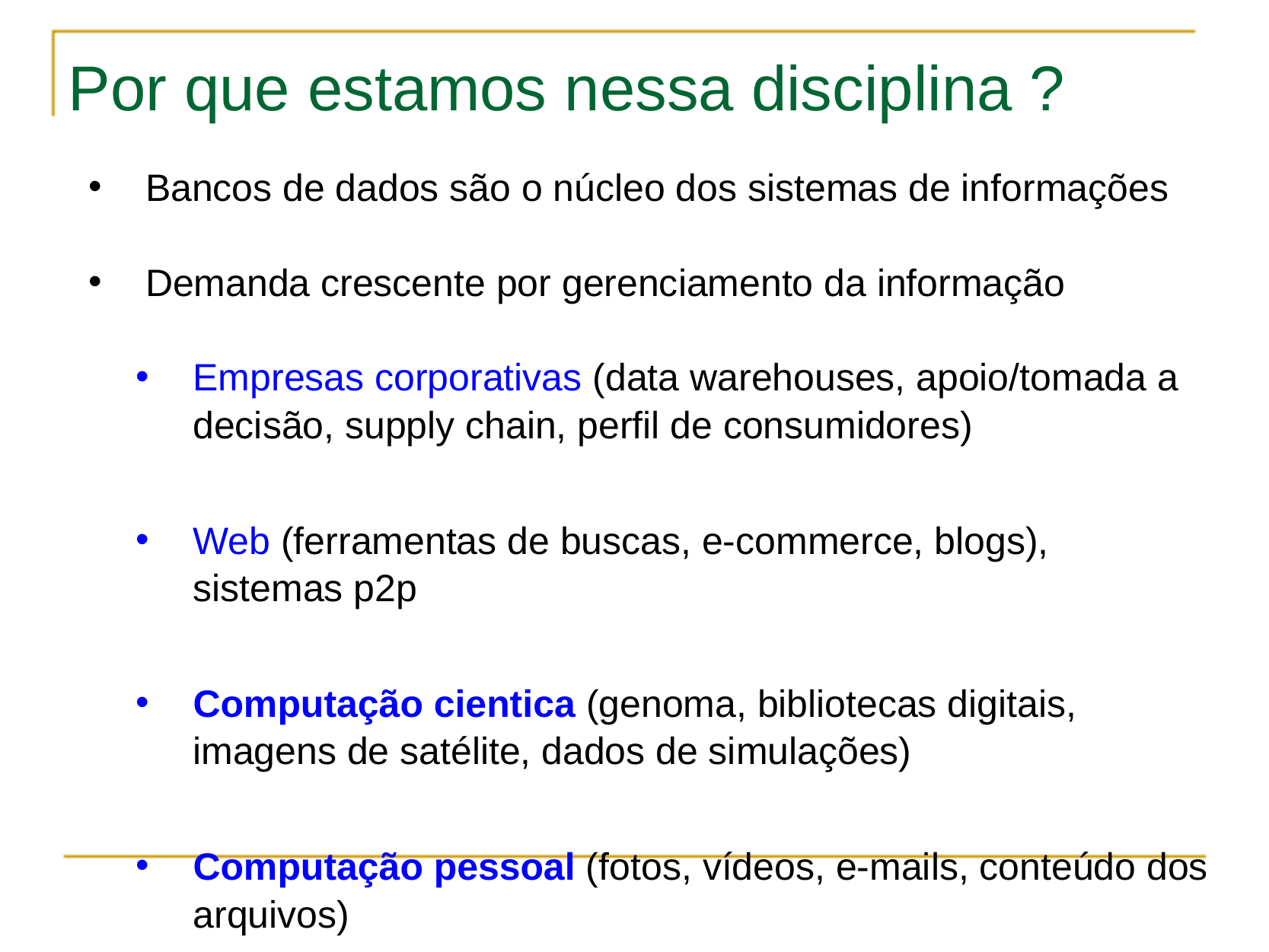

# Por que estamos nessa disciplina ?
Bancos de dados são o núcleo dos sistemas de informações

Demanda crescente por gerenciamento da informação

Empresas corporativas (data warehouses, apoio/tomada a decisão, supply chain, perfil de consumidores)

Web (ferramentas de buscas, e-commerce, blogs), sistemas p2p

Computação cientica (genoma, bibliotecas digitais, imagens de satélite, dados de simulações)

Computação pessoal (fotos, vídeos, e-mails, conteúdo dos arquivos)